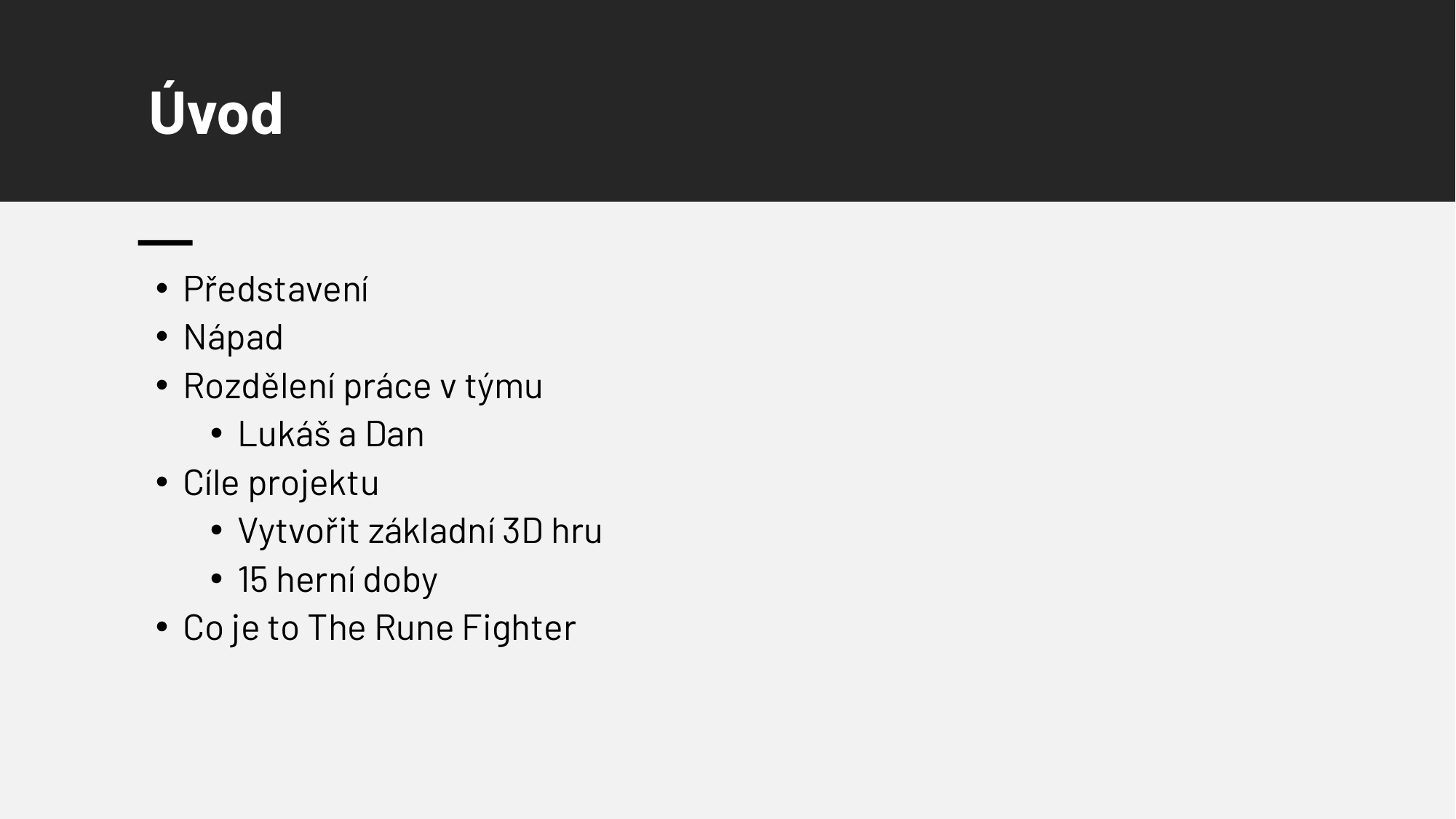

Úvod

Představení
Nápad
Rozdělení práce v týmu
Lukáš a Dan
Cíle projektu
Vytvořit základní 3D hru
15 herní doby
Co je to The Rune Fighter